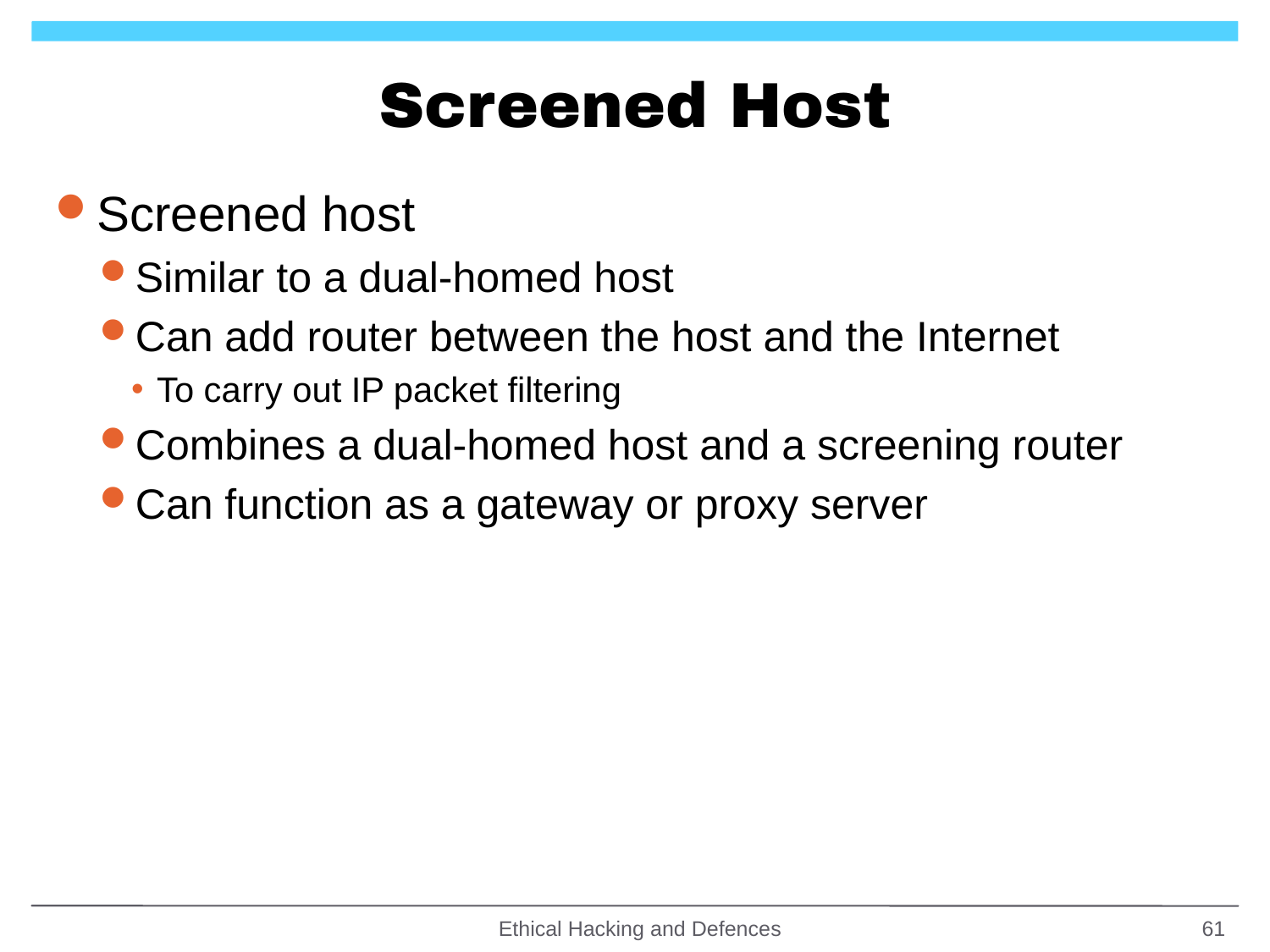

# Screened Host
Screened host
Similar to a dual-homed host
Can add router between the host and the Internet
To carry out IP packet filtering
Combines a dual-homed host and a screening router
Can function as a gateway or proxy server

Ethical Hacking and Defences
61